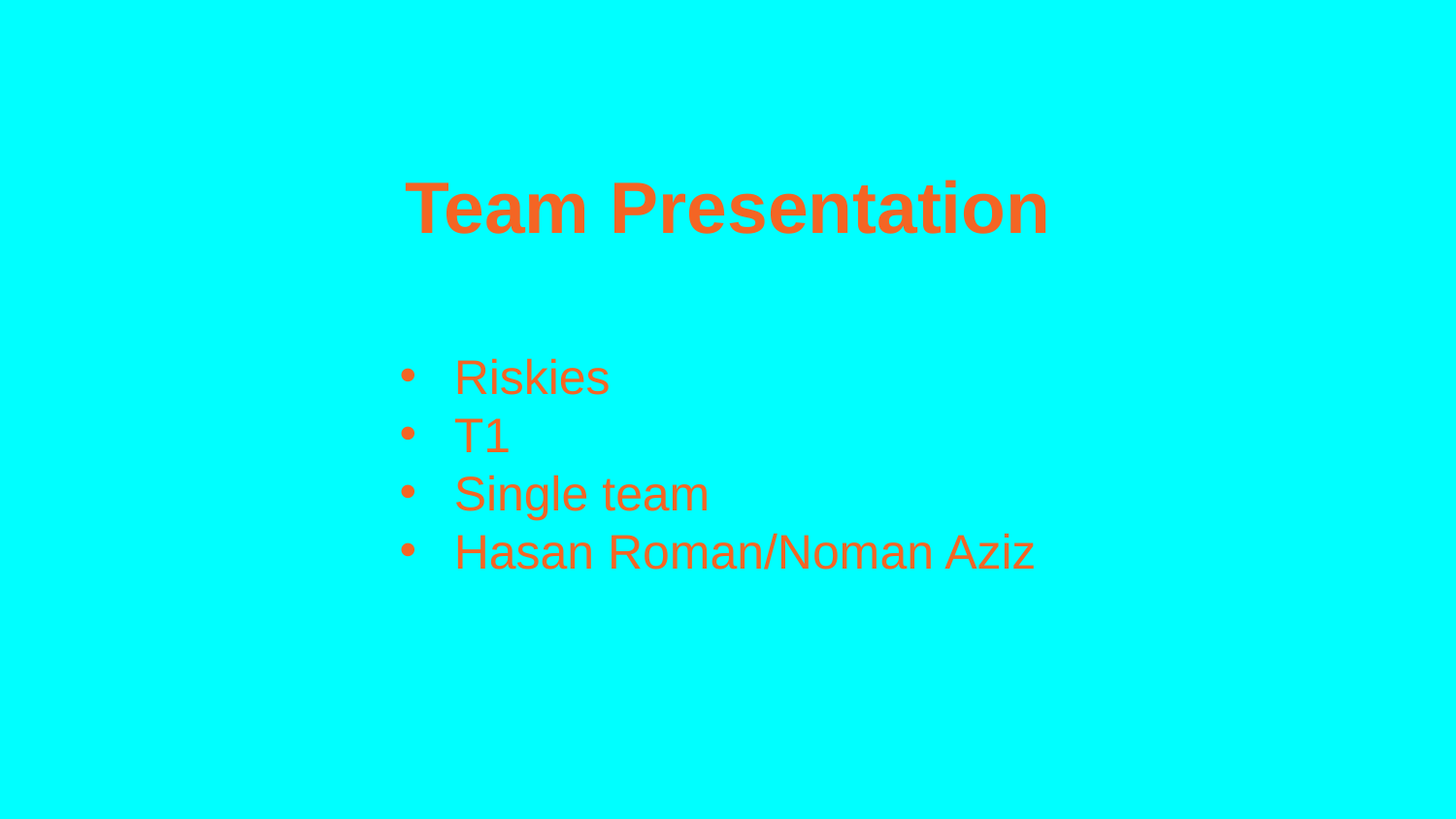

# Team Presentation
Riskies
T1
Single team
Hasan Roman/Noman Aziz